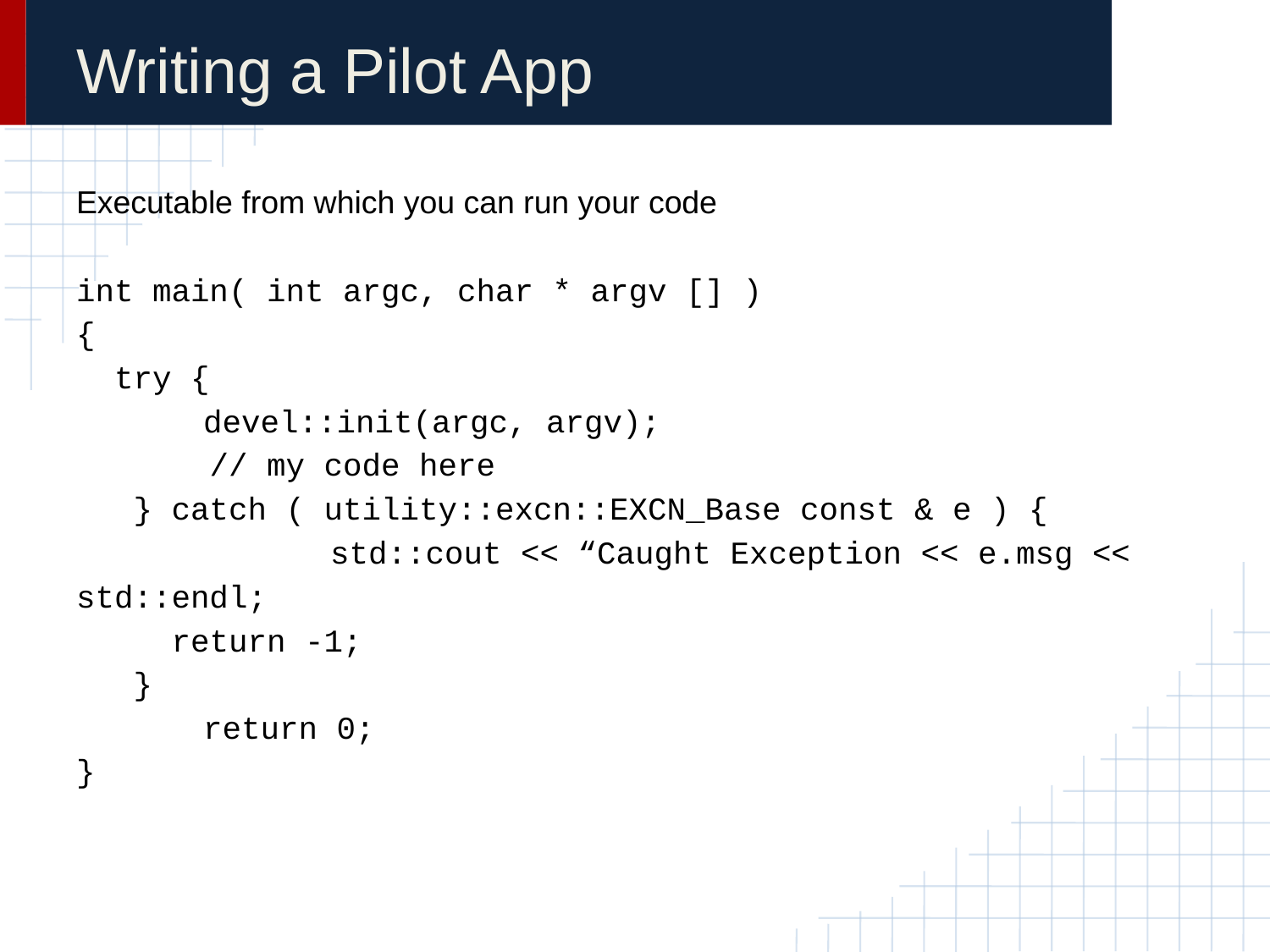

# Writing a Pilot App
Executable from which you can run your code

int main( int argc, char * argv [] )
{
  try {
     	devel::init(argc, argv);
       // my code here
   } catch ( utility::excn::EXCN_Base const & e ) {
		std::cout << “Caught Exception << e.msg << std::endl;
     return -1;
   }
	return 0;
}